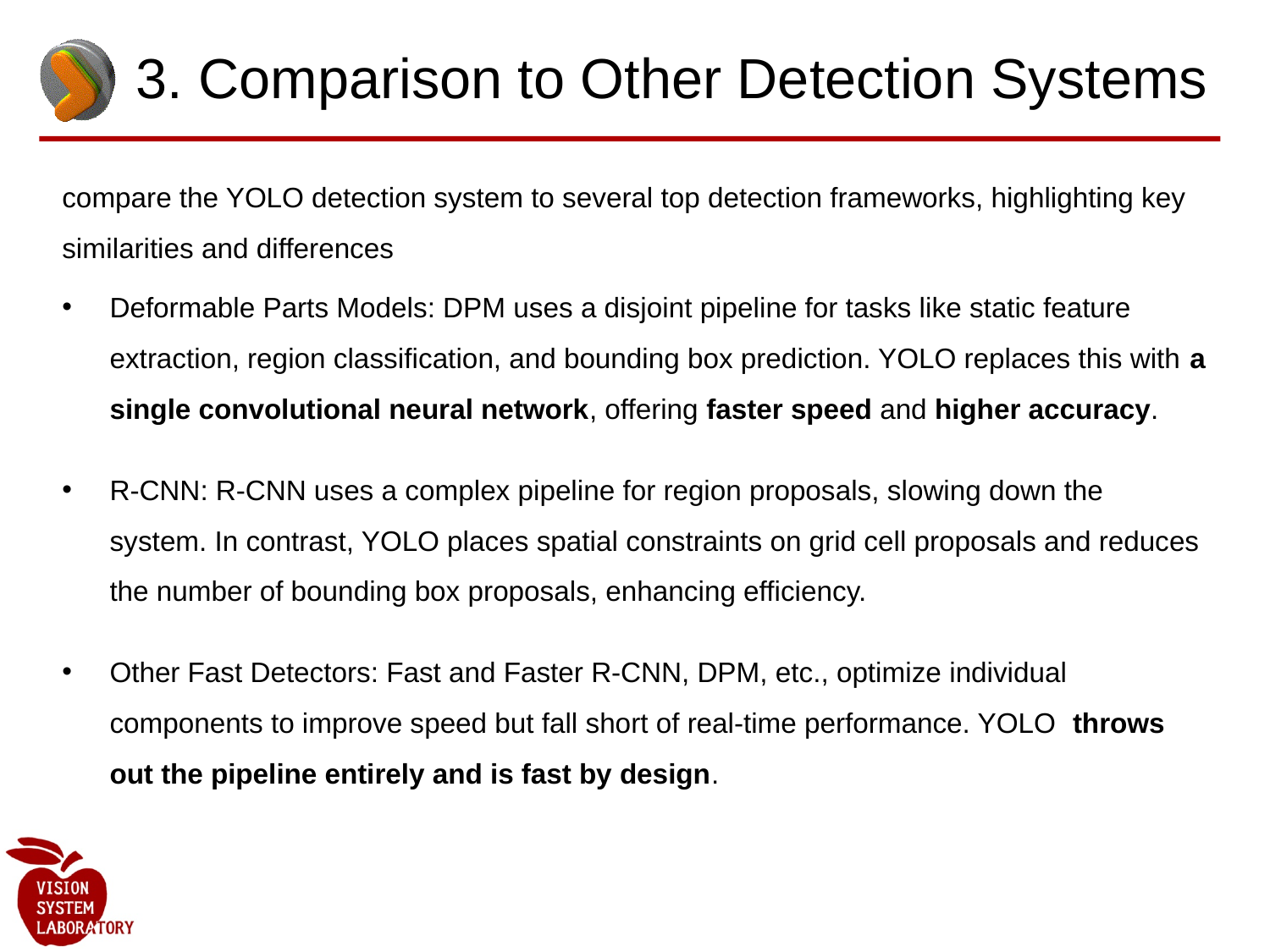

# 3. Comparison to Other Detection Systems
compare the YOLO detection system to several top detection frameworks, highlighting key similarities and differences

Deformable Parts Models: DPM uses a disjoint pipeline for tasks like static feature extraction, region classification, and bounding box prediction. YOLO replaces this with a single convolutional neural network, offering faster speed and higher accuracy.

R-CNN: R-CNN uses a complex pipeline for region proposals, slowing down the system. In contrast, YOLO places spatial constraints on grid cell proposals and reduces the number of bounding box proposals, enhancing efficiency.

Other Fast Detectors: Fast and Faster R-CNN, DPM, etc., optimize individual components to improve speed but fall short of real-time performance. YOLO  throws out the pipeline entirely and is fast by design.